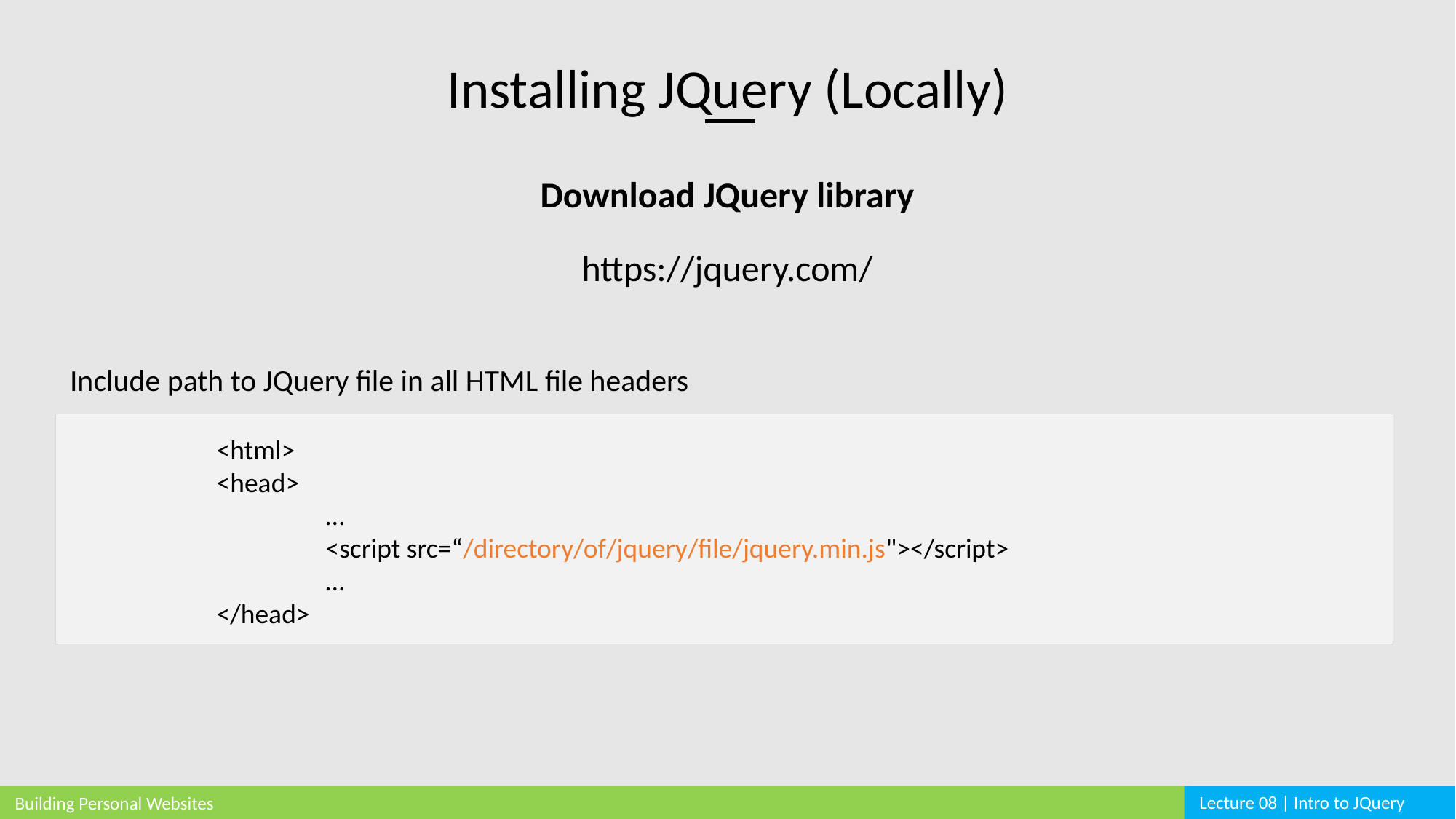

Installing JQuery (Locally)
Download JQuery library
https://jquery.com/
Include path to JQuery file in all HTML file headers

<html>
<head>
	…
	<script src=“/directory/of/jquery/file/jquery.min.js"></script>
	…
</head>
Lecture 08 | Intro to JQuery

Building Personal Websites